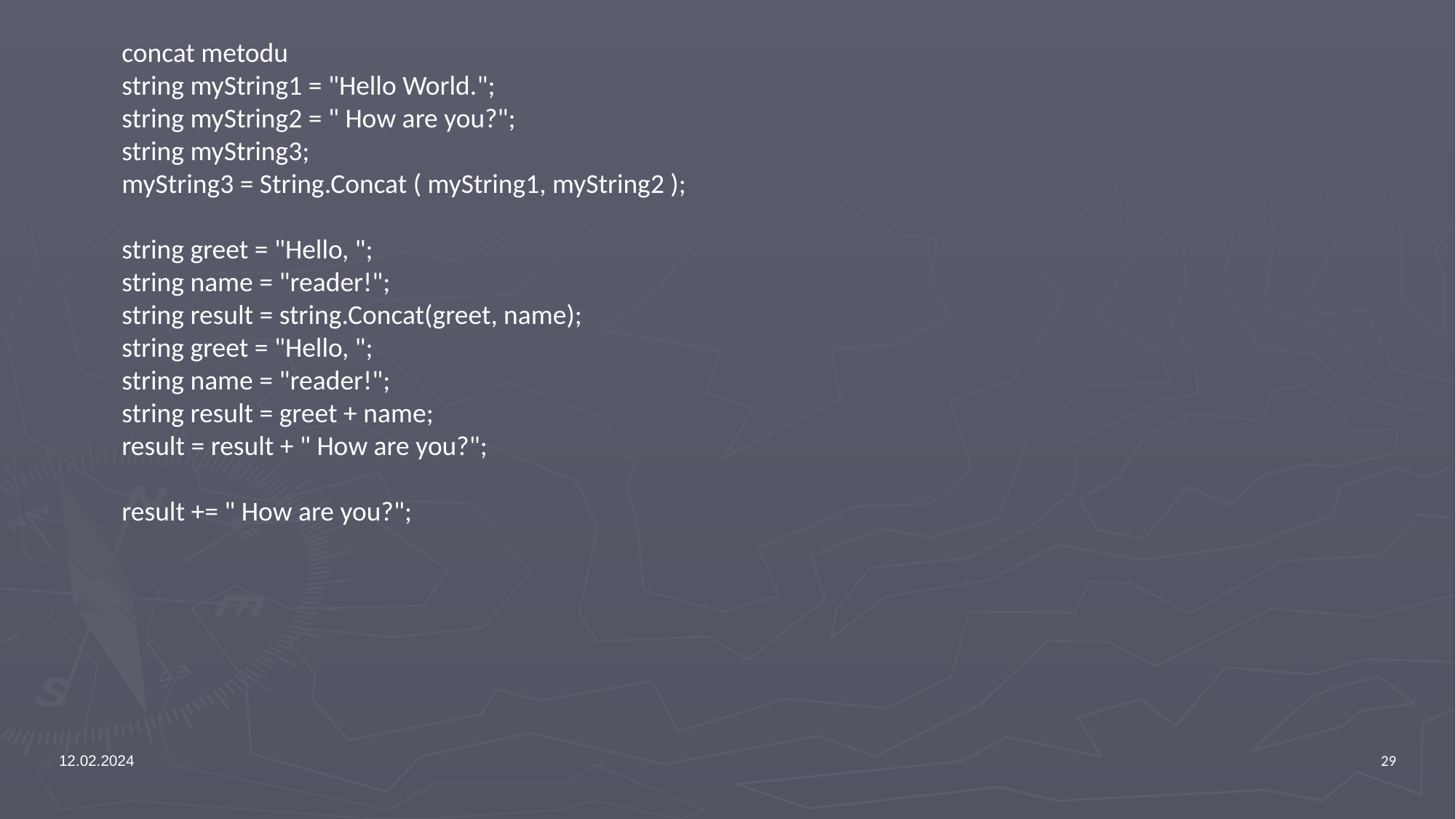

concat metodu
string myString1 = "Hello World.";
string myString2 = " How are you?";
string myString3;
myString3 = String.Concat ( myString1, myString2 );

string greet = "Hello, ";
string name = "reader!";
string result = string.Concat(greet, name);
string greet = "Hello, ";
string name = "reader!";
string result = greet + name;
result = result + " How are you?";

result += " How are you?";
12.02.2024
29